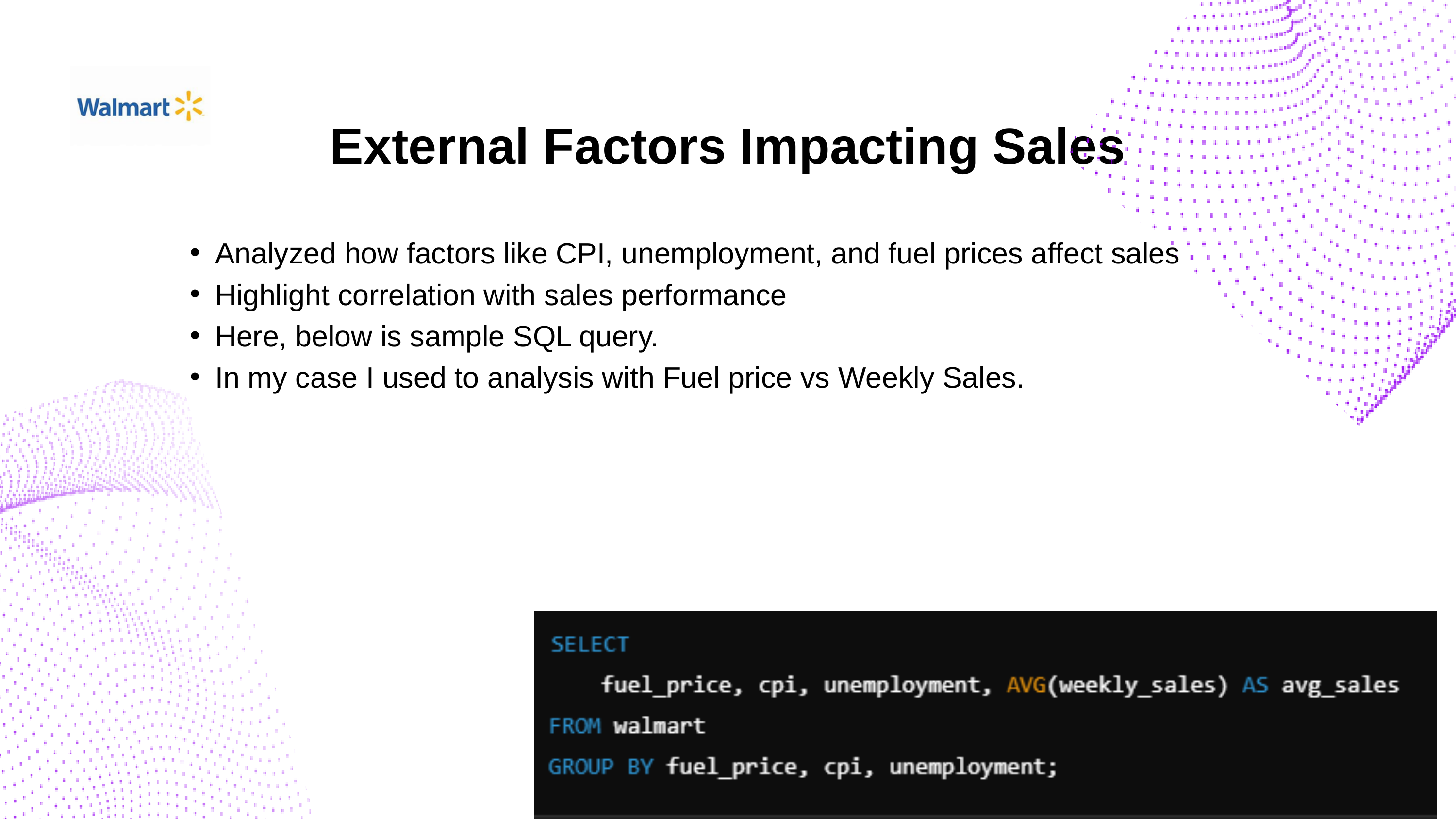

External Factors Impacting Sales
Analyzed how factors like CPI, unemployment, and fuel prices affect sales
Highlight correlation with sales performance
Here, below is sample SQL query.
In my case I used to analysis with Fuel price vs Weekly Sales.